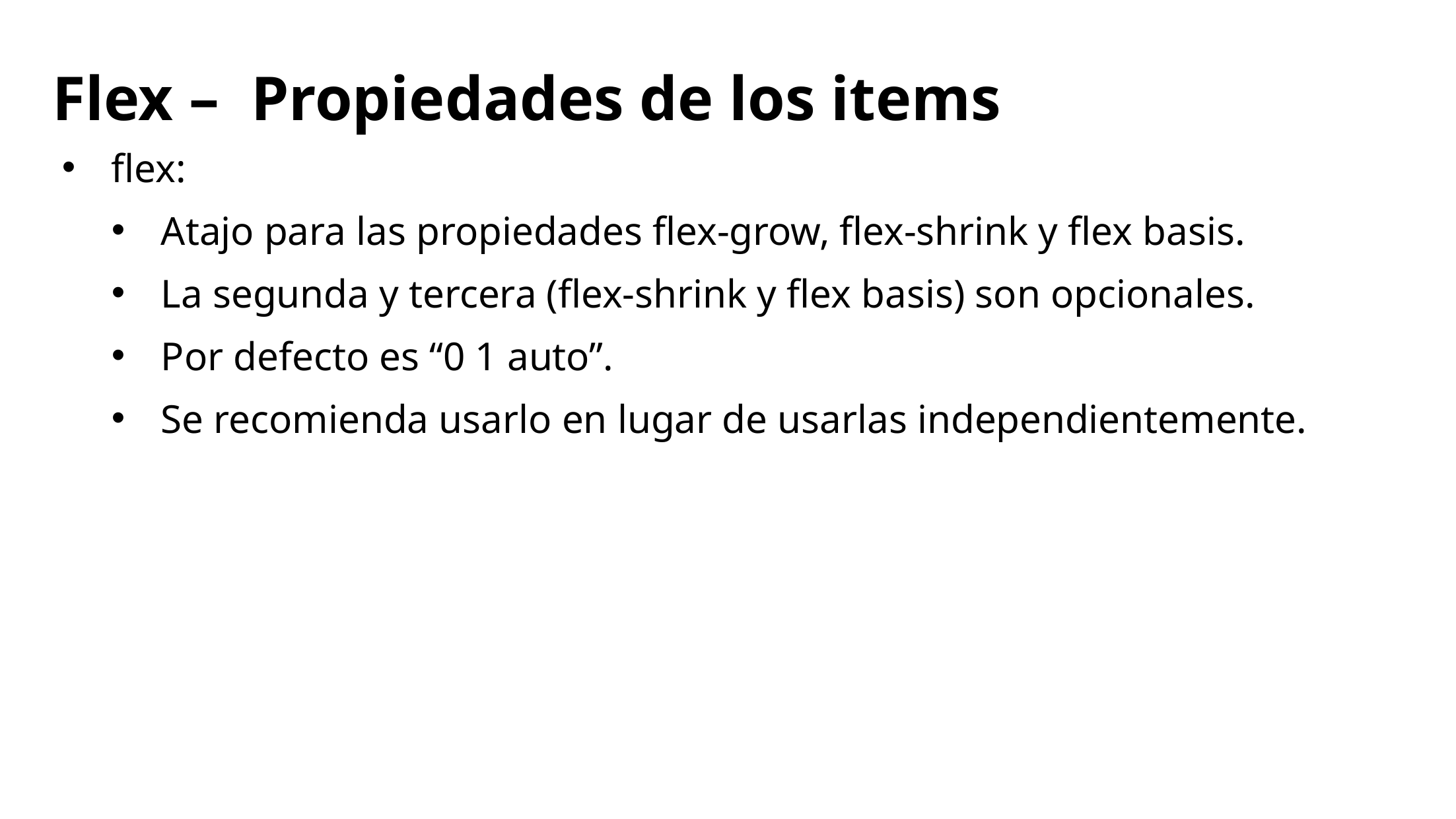

# Flex –  Propiedades de los items
flex:
Atajo para las propiedades flex-grow, flex-shrink y flex basis.
La segunda y tercera (flex-shrink y flex basis) son opcionales.
Por defecto es “0 1 auto”.
Se recomienda usarlo en lugar de usarlas independientemente.